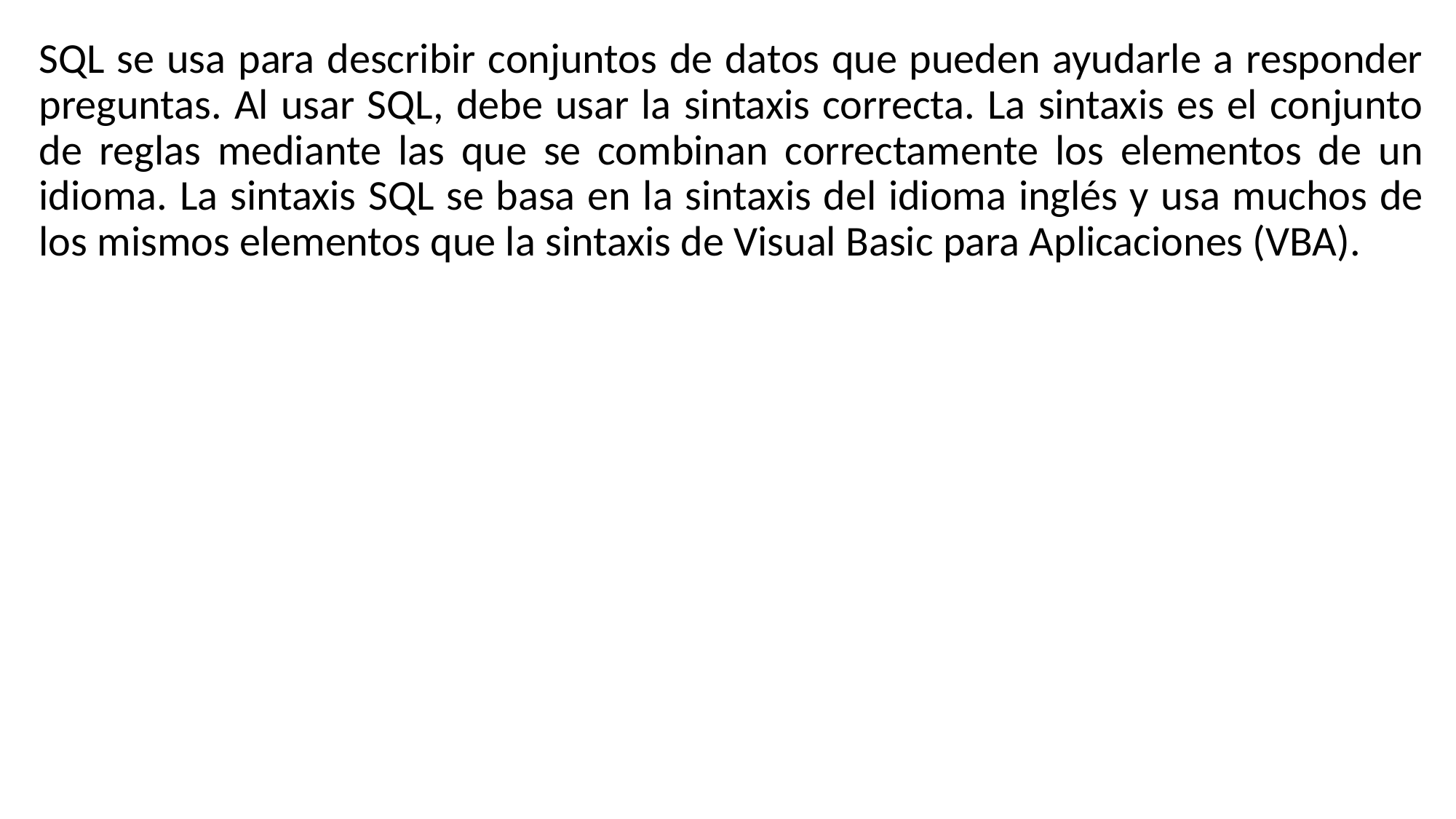

SQL se usa para describir conjuntos de datos que pueden ayudarle a responder preguntas. Al usar SQL, debe usar la sintaxis correcta. La sintaxis es el conjunto de reglas mediante las que se combinan correctamente los elementos de un idioma. La sintaxis SQL se basa en la sintaxis del idioma inglés y usa muchos de los mismos elementos que la sintaxis de Visual Basic para Aplicaciones (VBA).